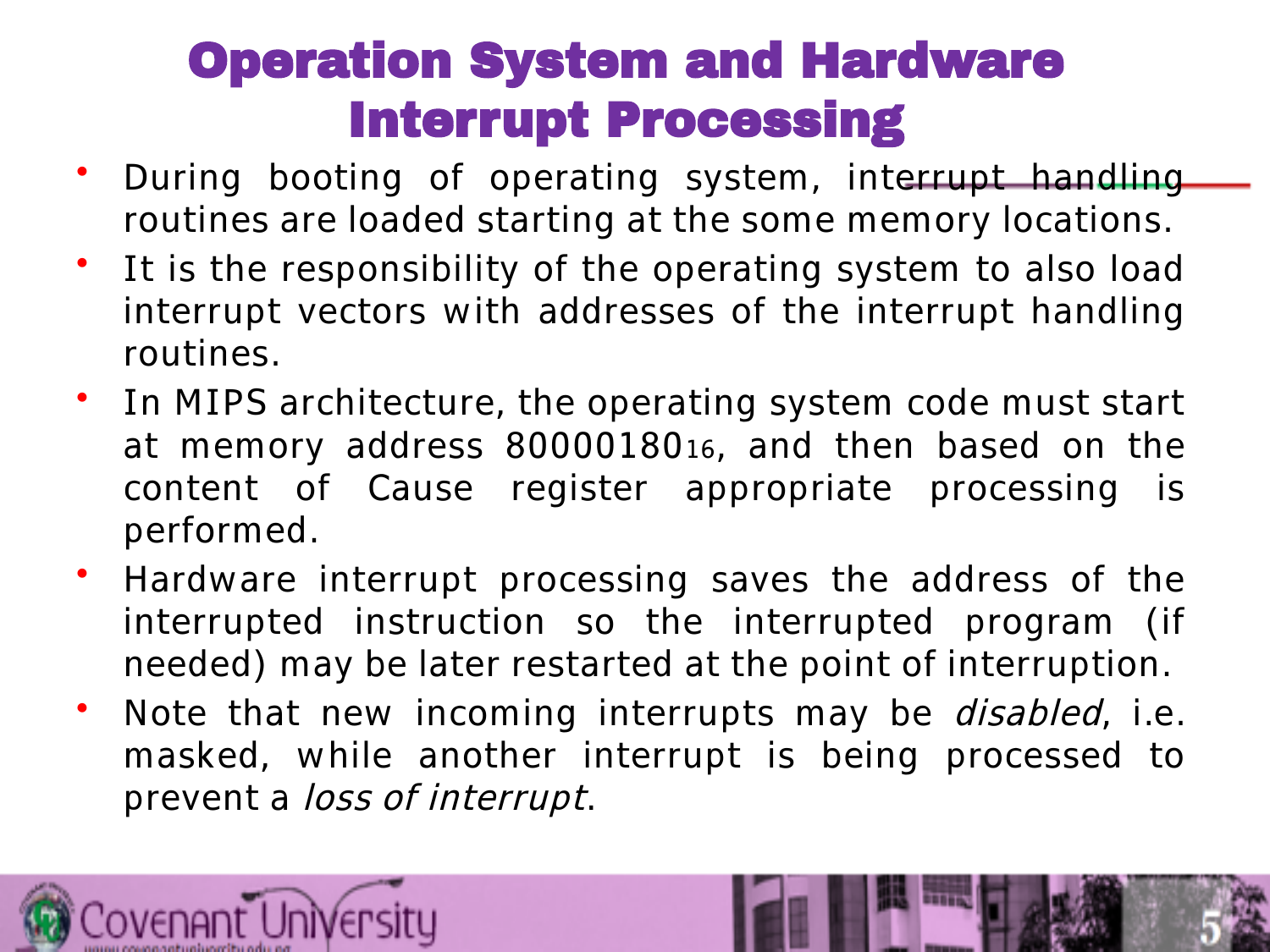

# Operation System and Hardware Interrupt Processing
During booting of operating system, interrupt handling routines are loaded starting at the some memory locations.
It is the responsibility of the operating system to also load interrupt vectors with addresses of the interrupt handling routines.
In MIPS architecture, the operating system code must start at memory address 8000018016, and then based on the content of Cause register appropriate processing is performed.
Hardware interrupt processing saves the address of the interrupted instruction so the interrupted program (if needed) may be later restarted at the point of interruption.
Note that new incoming interrupts may be disabled, i.e. masked, while another interrupt is being processed to prevent a loss of interrupt.